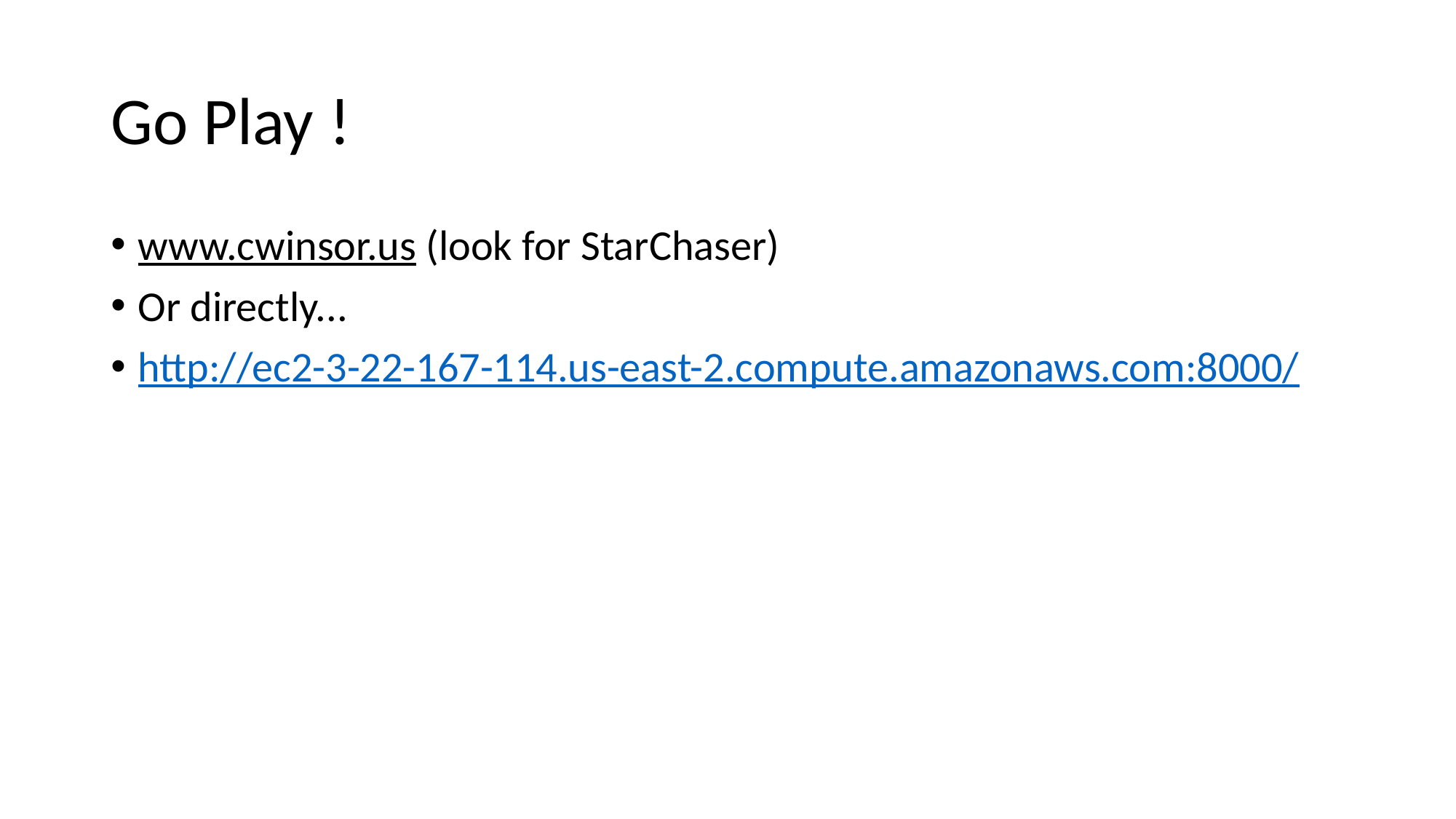

# Go Play !
www.cwinsor.us (look for StarChaser)
Or directly...
http://ec2-3-22-167-114.us-east-2.compute.amazonaws.com:8000/